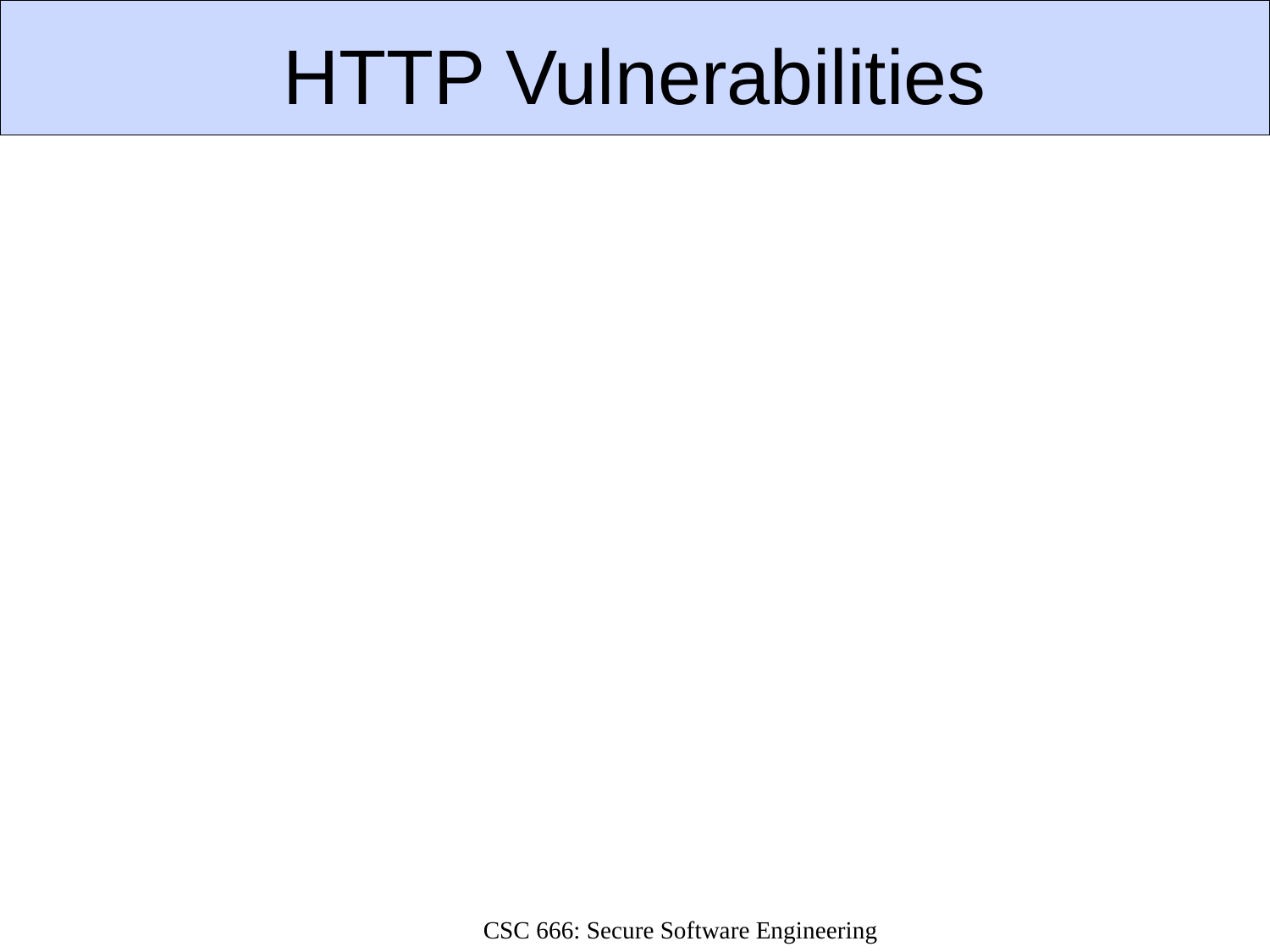

# HTTP Vulnerabilities
CSC 666: Secure Software Engineering